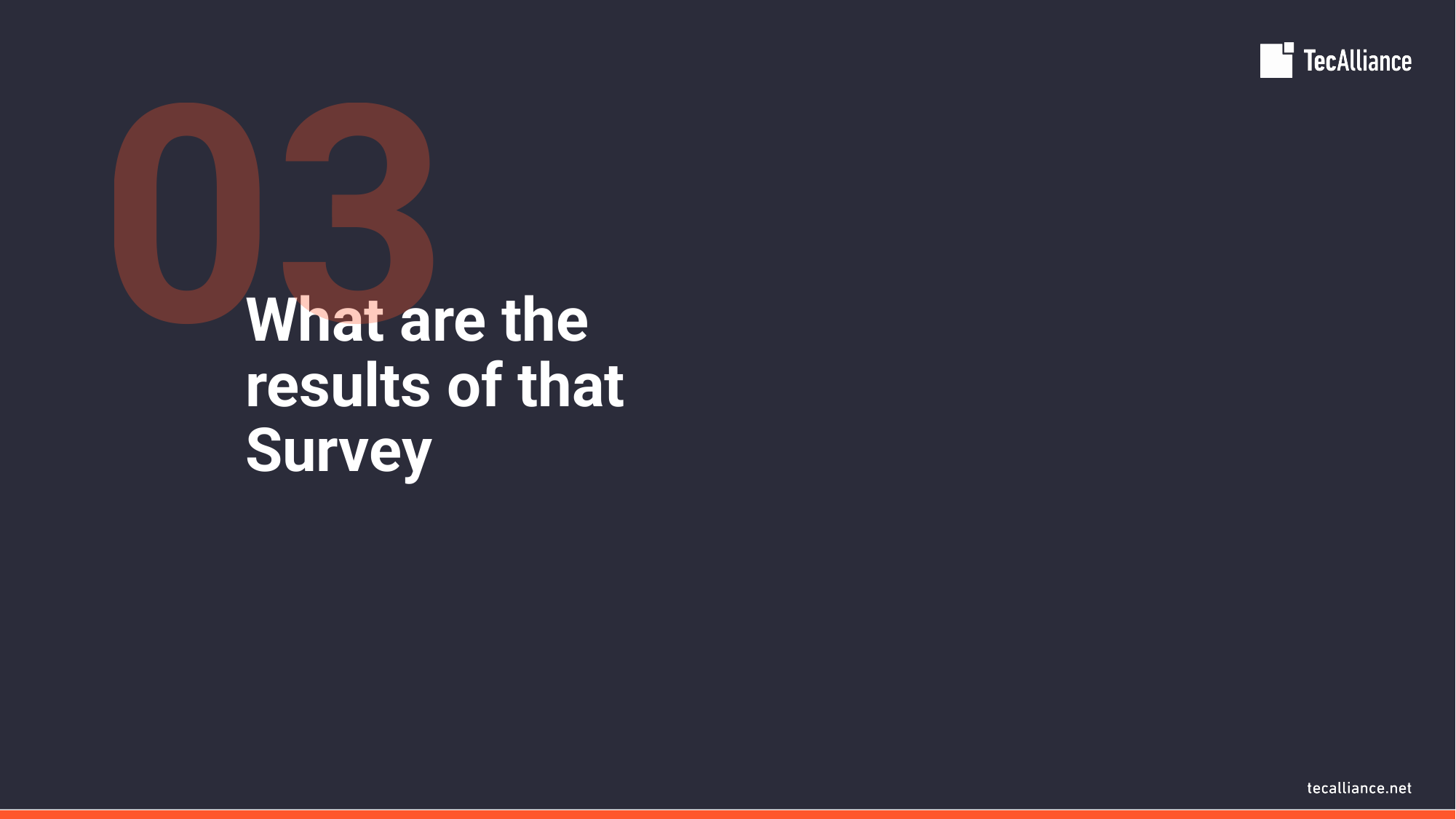

03
# What are the results of that Survey